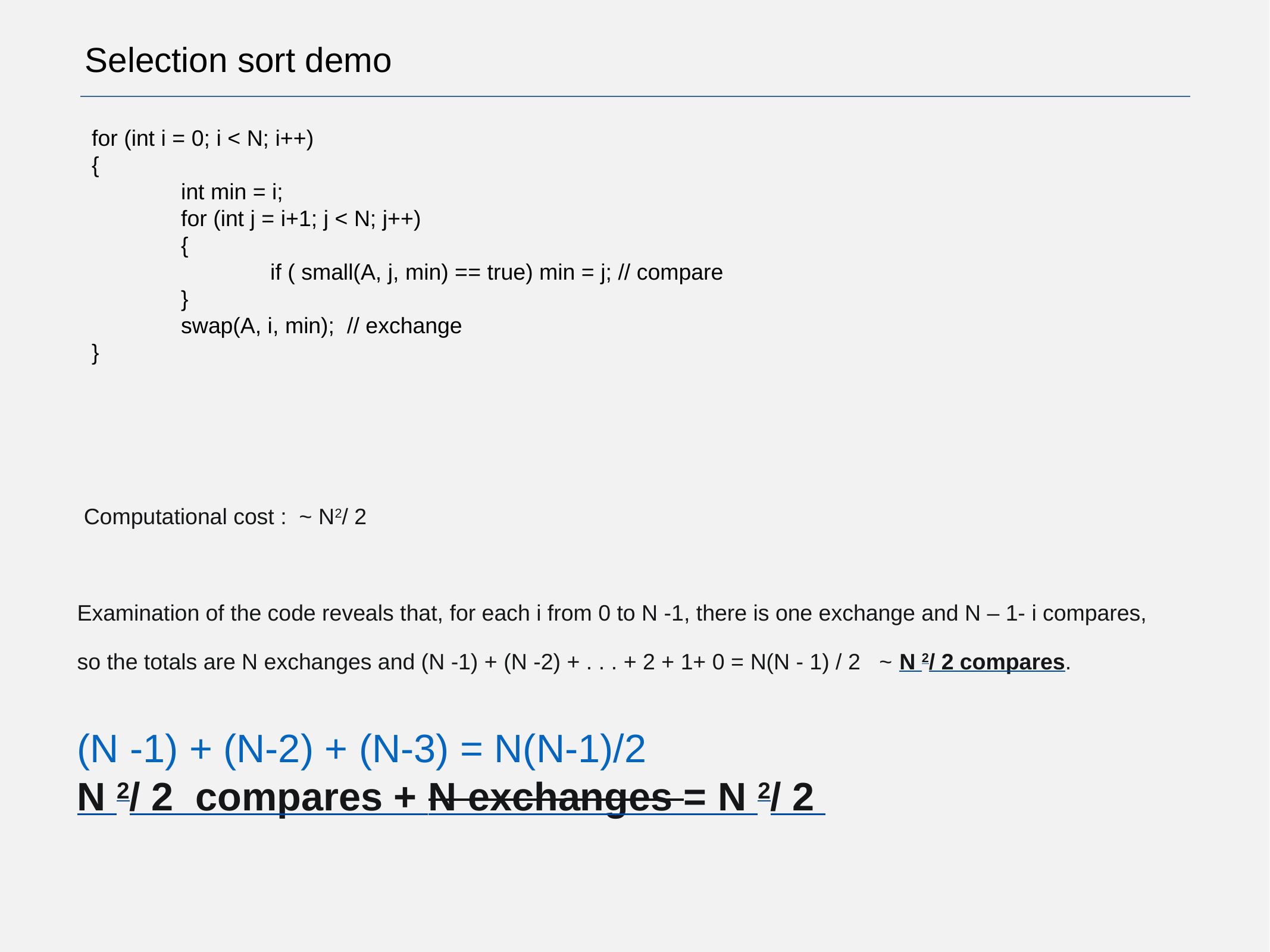

# Selection sort demo
for (int i = 0; i < N; i++)
{
	int min = i;
	for (int j = i+1; j < N; j++)
	{
		if ( small(A, j, min) == true) min = j; // compare
	}
	swap(A, i, min);  // exchange
}

Computational cost :  ~ N2/ 2

Examination of the code reveals that, for each i from 0 to N -1, there is one exchange and N – 1- i compares, so the totals are N exchanges and (N -1) + (N -2) + . . . + 2 + 1+ 0 = N(N - 1) / 2   ~ N 2/ 2 compares.

(N -1) + (N-2) + (N-3) = N(N-1)/2
N 2/ 2  compares + N exchanges = N 2/ 2